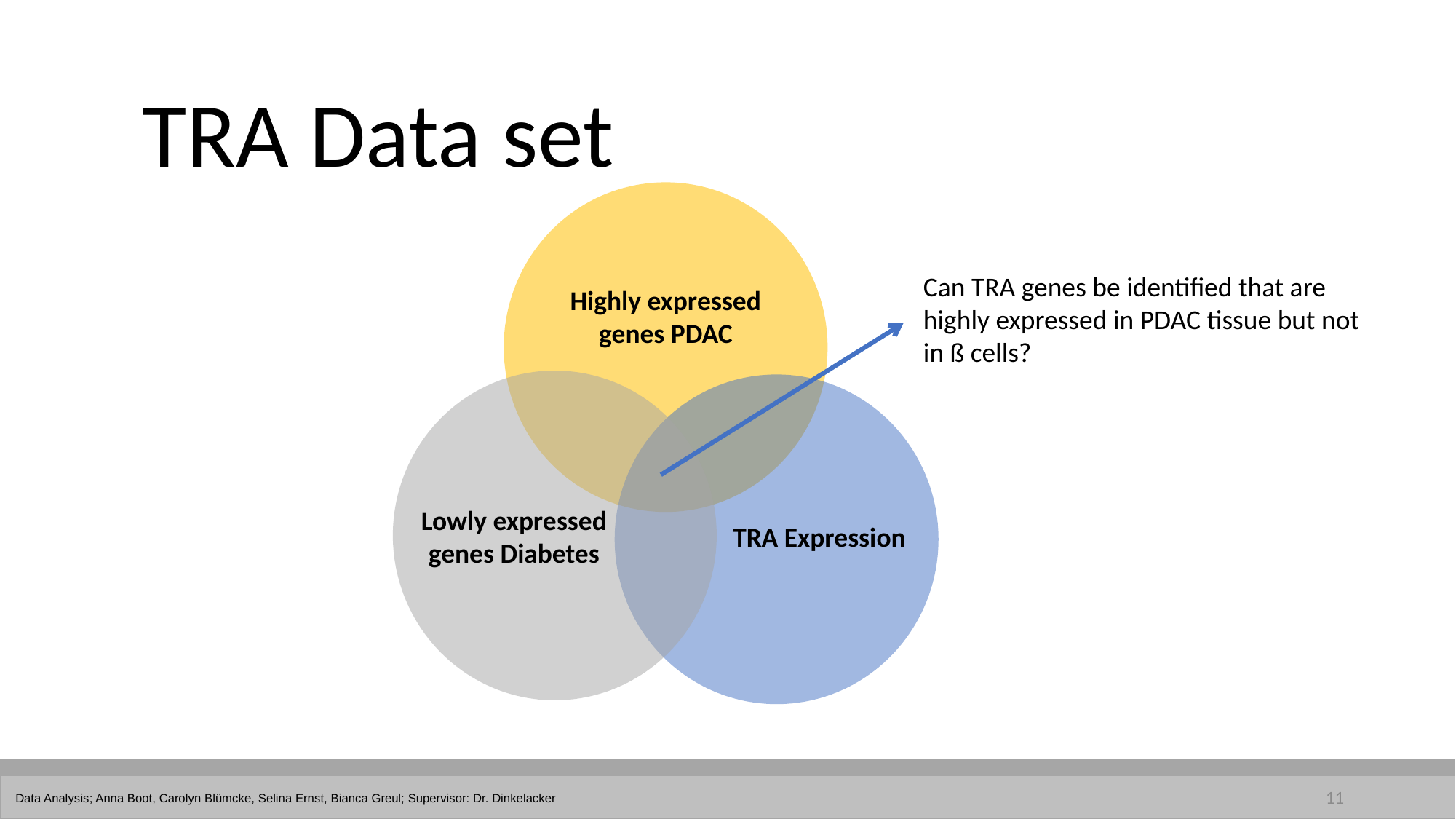

# TRA Data set

Highly expressed genes PDAC
Lowly expressed genes Diabetes
TRA Expression
Can TRA genes be identified that are highly expressed in PDAC tissue but not in ß cells?

11

Data Analysis; Anna Boot, Carolyn Blümcke, Selina Ernst, Bianca Greul; Supervisor: Dr. Dinkelacker